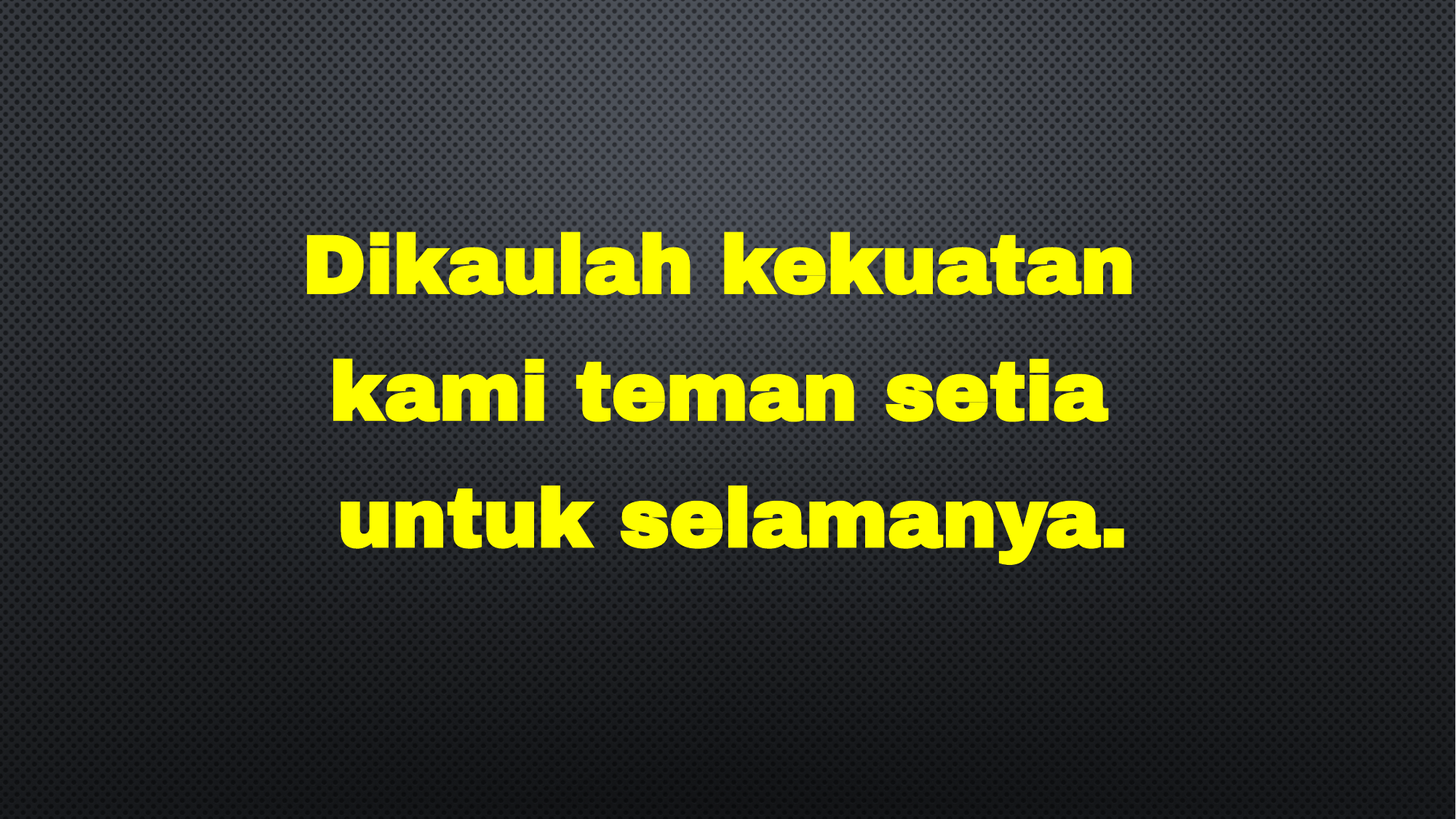

Dikaulah kekuatan
kami teman setia
untuk selamanya.